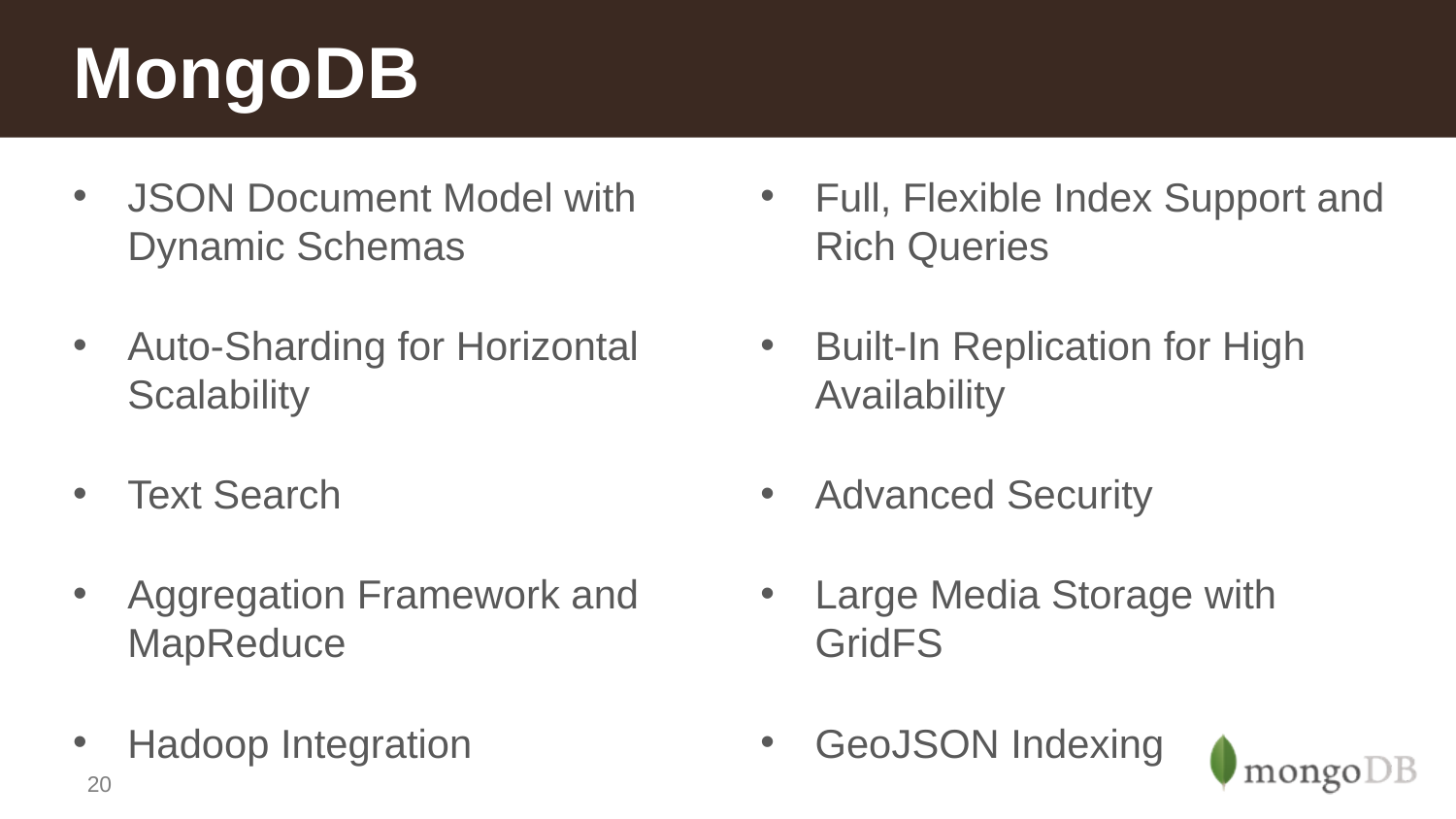

# MongoDB
JSON Document Model with Dynamic Schemas
Auto-Sharding for Horizontal Scalability
Text Search
Aggregation Framework and MapReduce
Hadoop Integration
Full, Flexible Index Support and Rich Queries
Built-In Replication for High Availability
Advanced Security
Large Media Storage with GridFS
GeoJSON Indexing